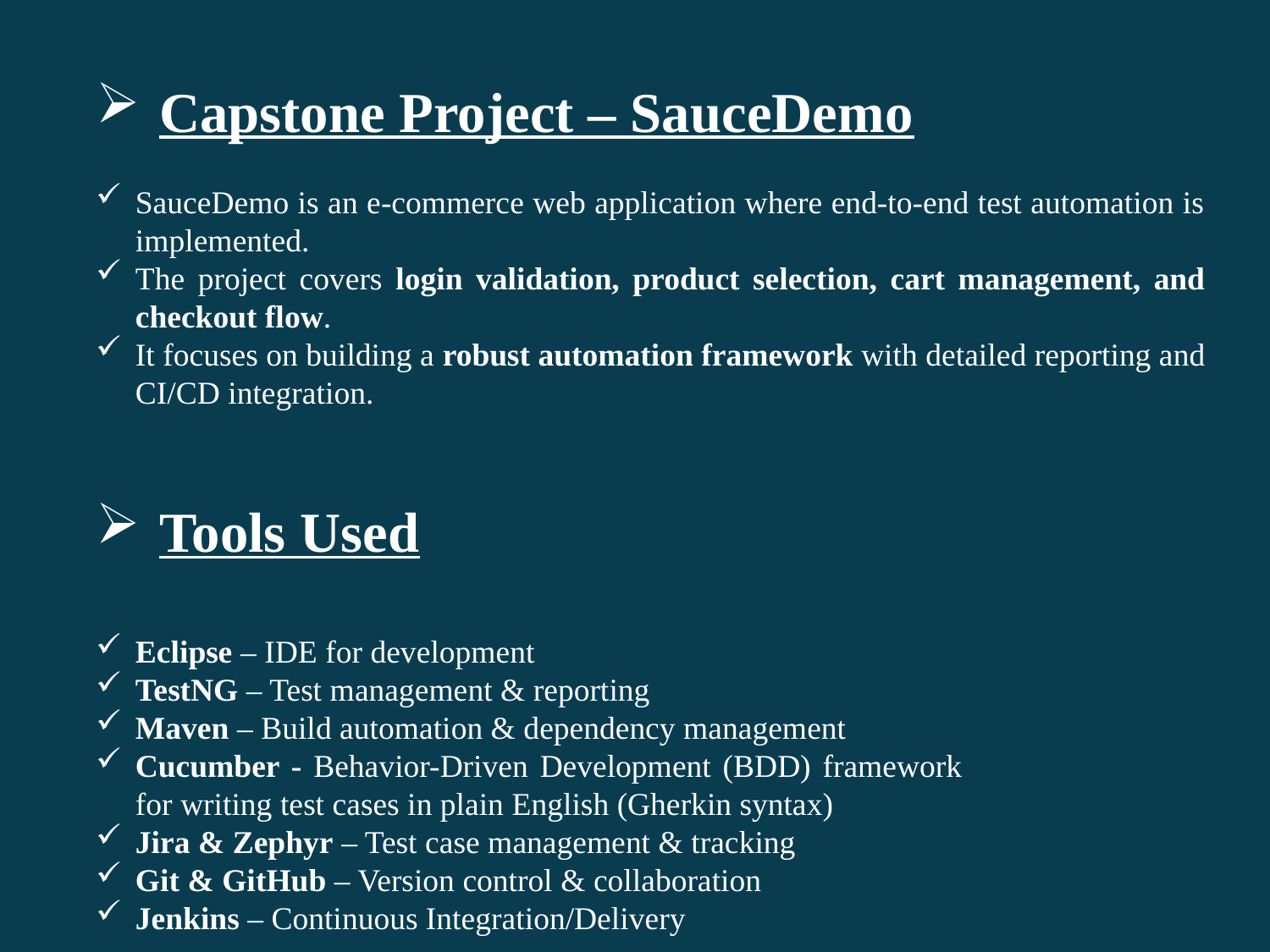

Capstone Project – SauceDemo

SauceDemo is an e-commerce web application where end-to-end test automation is implemented.
The project covers login validation, product selection, cart management, and checkout flow.
It focuses on building a robust automation framework with detailed reporting and CI/CD integration.
Tools Used

Eclipse – IDE for development
TestNG – Test management & reporting
Maven – Build automation & dependency management
Cucumber - Behavior-Driven Development (BDD) framework for writing test cases in plain English (Gherkin syntax)
Jira & Zephyr – Test case management & tracking
Git & GitHub – Version control & collaboration
Jenkins – Continuous Integration/Delivery